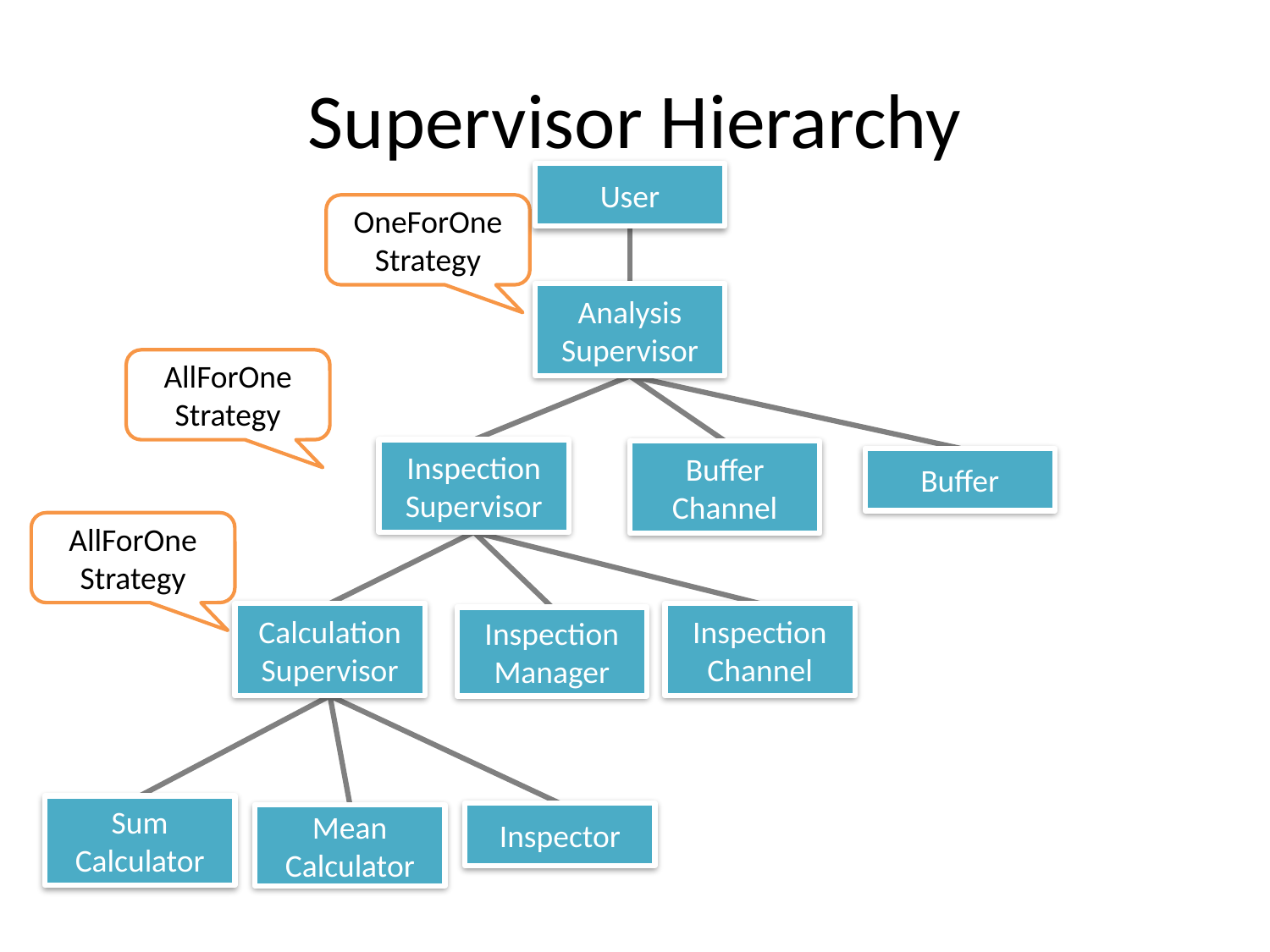

# Supervisor Hierarchy
User
OneForOne
Strategy
Analysis
Supervisor
AllForOne
Strategy
Inspection
Supervisor
Buffer
Channel
Buffer
AllForOne
Strategy
Calculation
Supervisor
Inspection
Channel
Inspection
Manager
Sum
Calculator
Inspector
Mean
Calculator